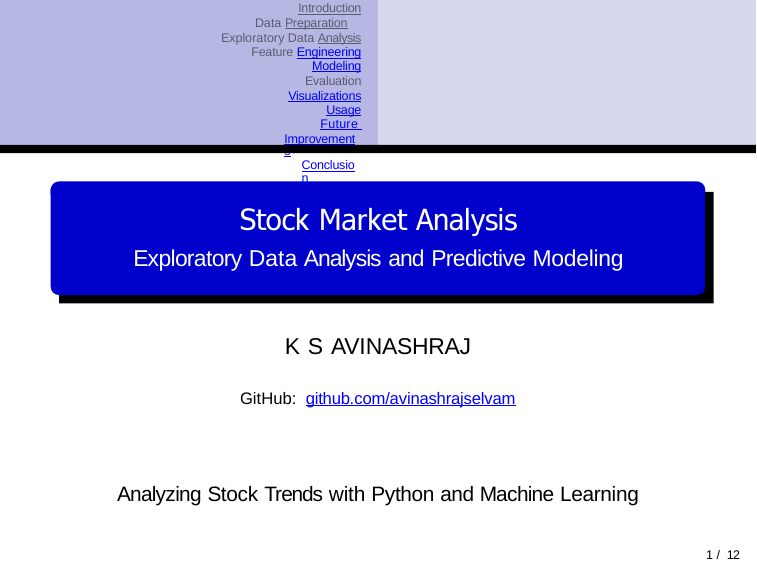

Introduction Data Preparation Exploratory Data Analysis Feature Engineering
Modeling
Evaluation Visualizations
Usage
Future Improvements
Conclusion

Stock Market Analysis
Exploratory Data Analysis and Predictive Modeling
K S AVINASHRAJ

GitHub: github.com/avinashrajselvam

Analyzing Stock Trends with Python and Machine Learning
1 / 12